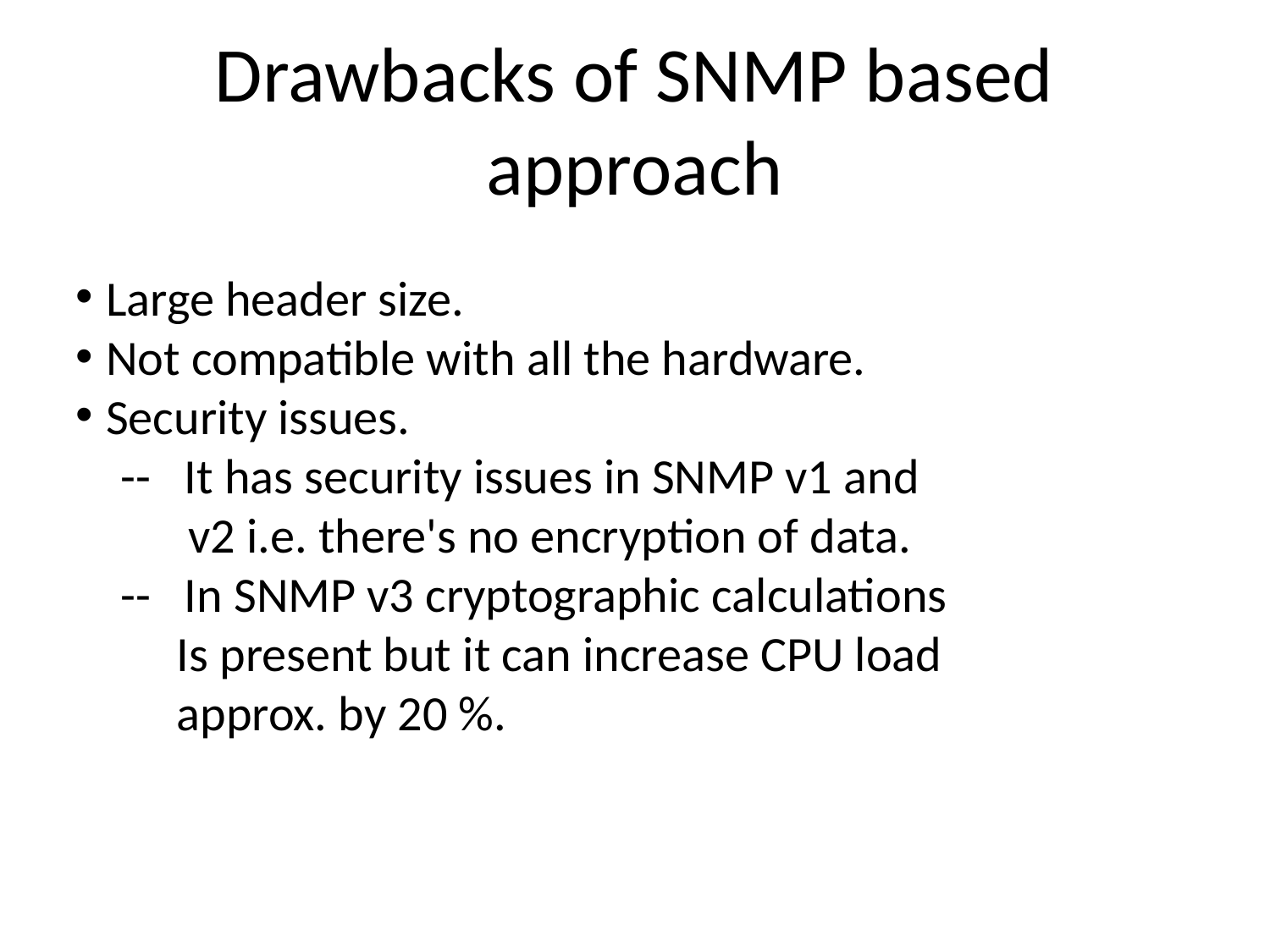

Drawbacks of SNMP based approach

Large header size.
Not compatible with all the hardware.
Security issues.
    --   It has security issues in SNMP v1 and
          v2 i.e. there's no encryption of data.
    --   In SNMP v3 cryptographic calculations
         Is present but it can increase CPU load
         approx. by 20 %.